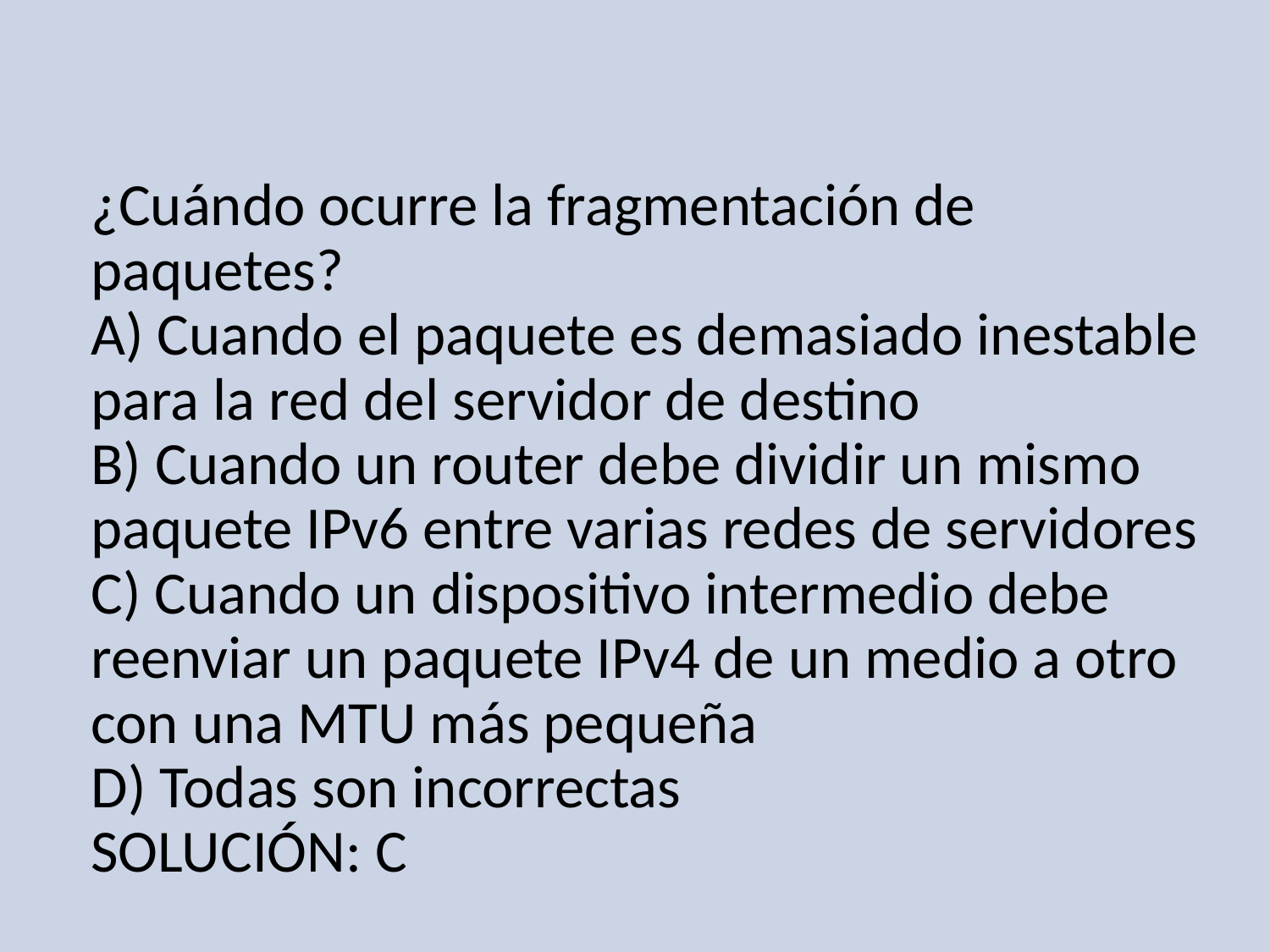

# ¿Cuándo ocurre la fragmentación de paquetes? A) Cuando el paquete es demasiado inestable para la red del servidor de destino B) Cuando un router debe dividir un mismo paquete IPv6 entre varias redes de servidores C) Cuando un dispositivo intermedio debe reenviar un paquete IPv4 de un medio a otro con una MTU más pequeña D) Todas son incorrectas SOLUCIÓN: C